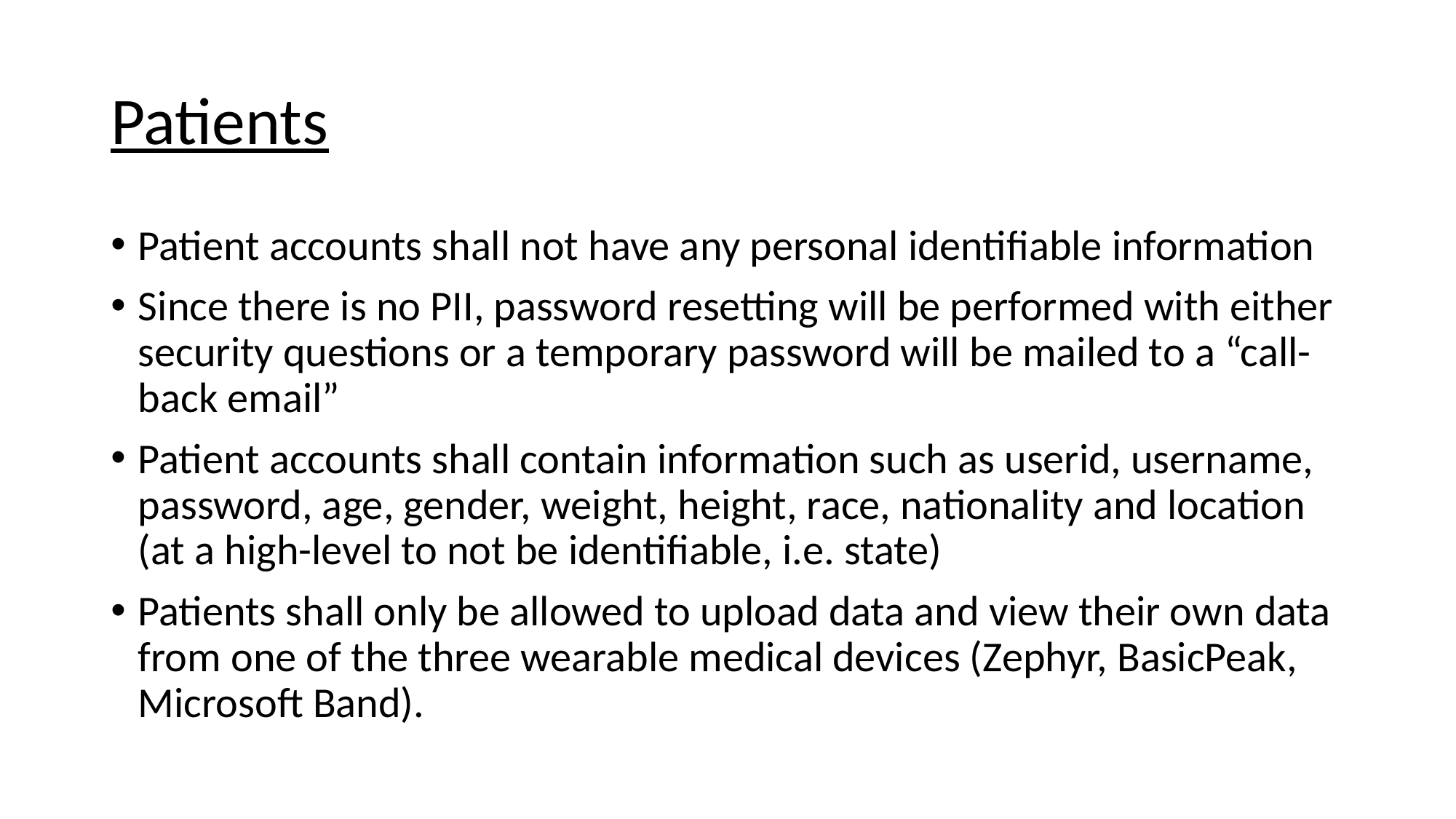

# Patients
Patient accounts shall not have any personal identifiable information
Since there is no PII, password resetting will be performed with either security questions or a temporary password will be mailed to a “call-back email”
Patient accounts shall contain information such as userid, username, password, age, gender, weight, height, race, nationality and location (at a high-level to not be identifiable, i.e. state)
Patients shall only be allowed to upload data and view their own data from one of the three wearable medical devices (Zephyr, BasicPeak, Microsoft Band).